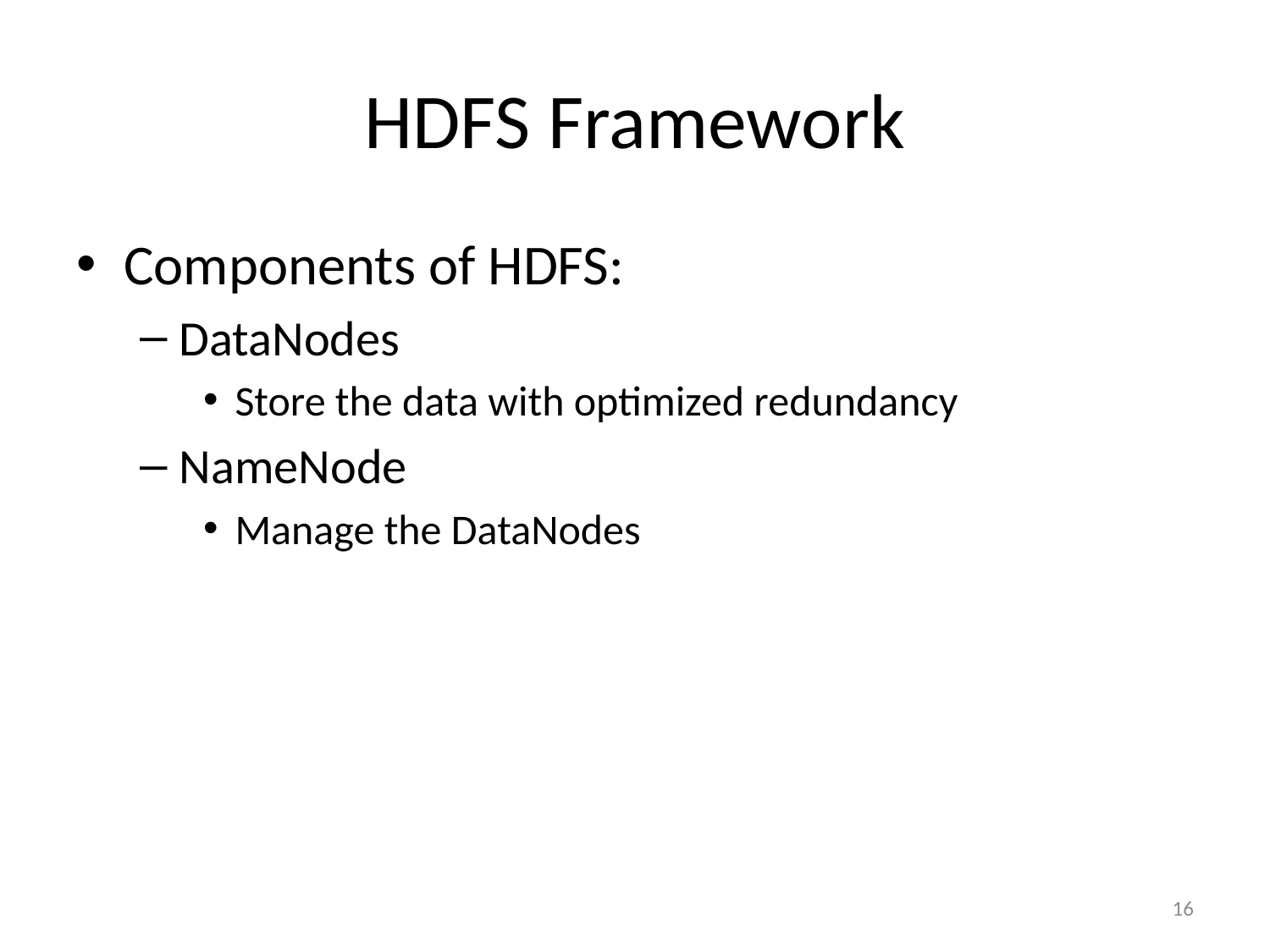

# HDFS Framework
Components of HDFS:
DataNodes
Store the data with optimized redundancy
NameNode
Manage the DataNodes

16